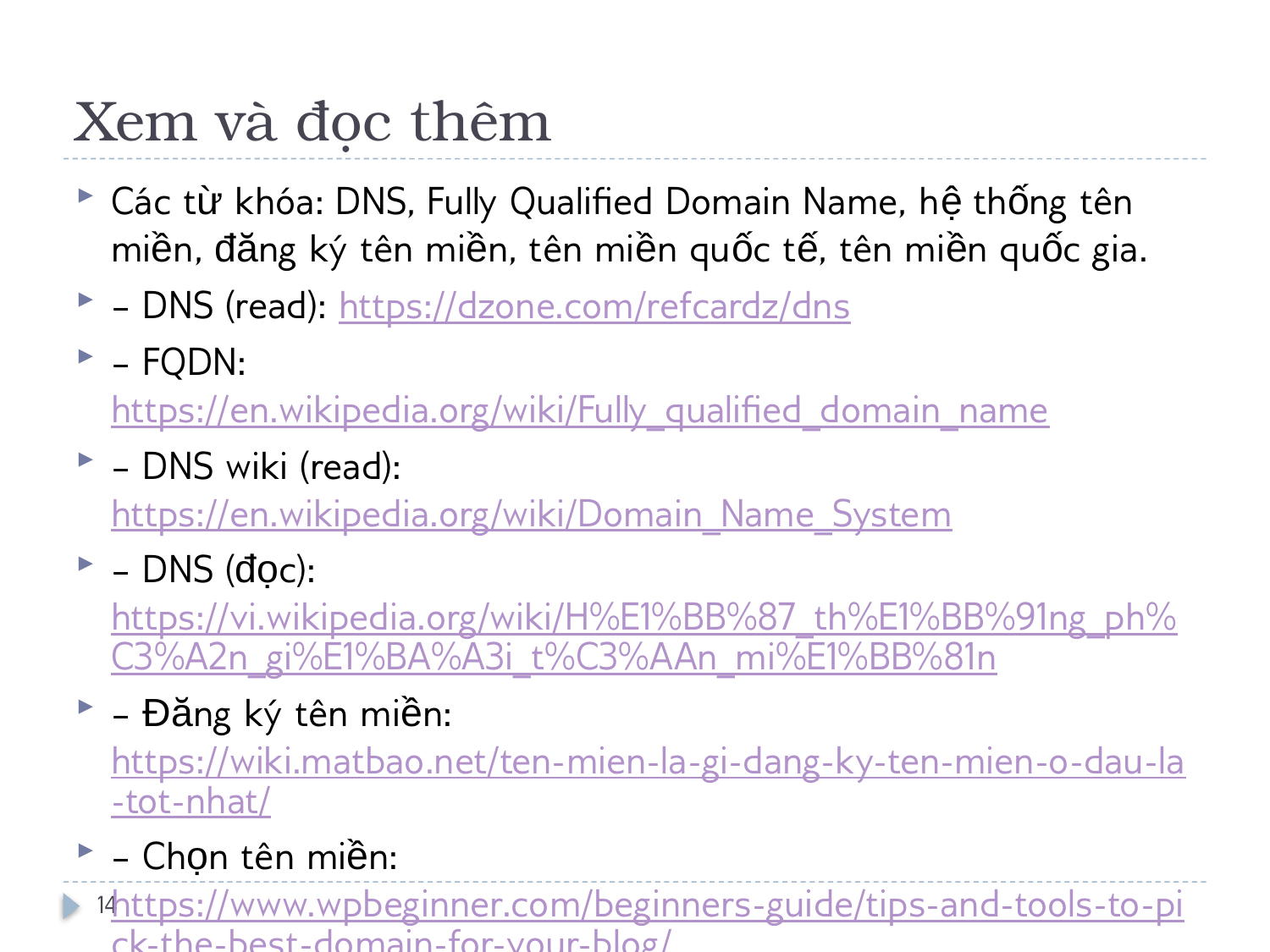

# Xem và đọc thêm
Các từ khóa: DNS, Fully Qualified Domain Name, hệ thống tên miền, đăng ký tên miền, tên miền quốc tế, tên miền quốc gia.
– DNS (read): https://dzone.com/refcardz/dns
– FQDN: https://en.wikipedia.org/wiki/Fully_qualified_domain_name
– DNS wiki (read): https://en.wikipedia.org/wiki/Domain_Name_System
– DNS (đọc): https://vi.wikipedia.org/wiki/H%E1%BB%87_th%E1%BB%91ng_ph%C3%A2n_gi%E1%BA%A3i_t%C3%AAn_mi%E1%BB%81n
– Đăng ký tên miền: https://wiki.matbao.net/ten-mien-la-gi-dang-ky-ten-mien-o-dau-la-tot-nhat/
– Chọn tên miền: https://www.wpbeginner.com/beginners-guide/tips-and-tools-to-pick-the-best-domain-for-your-blog/
14